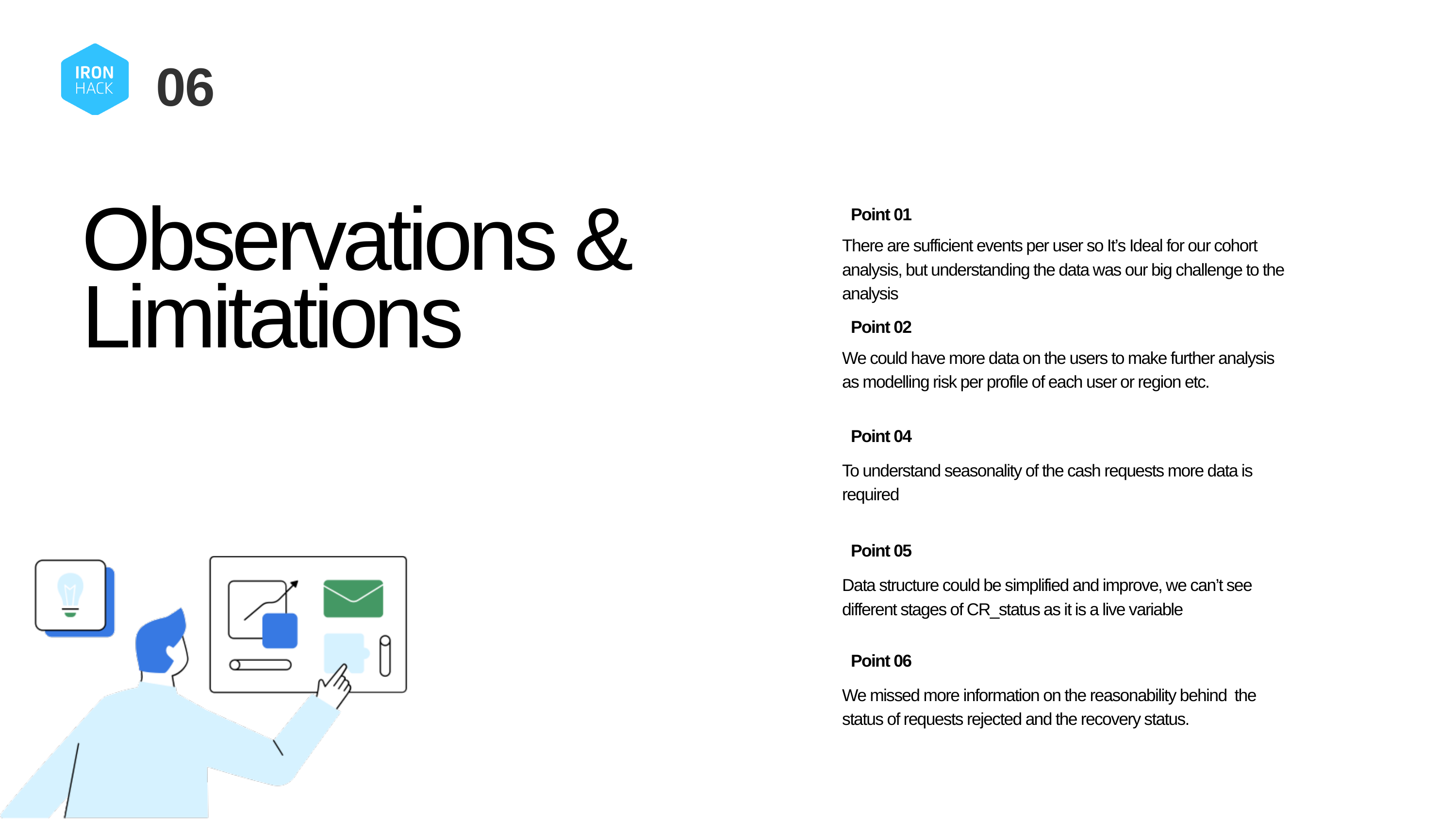

06
Point 01
Observations &
Limitations
There are sufficient events per user so It’s Ideal for our cohort analysis, but understanding the data was our big challenge to the analysis
Point 02
We could have more data on the users to make further analysis as modelling risk per profile of each user or region etc.
Point 04
To understand seasonality of the cash requests more data is required
Point 05

Data structure could be simplified and improve, we can’t see different stages of CR_status as it is a live variable
Point 06
We missed more information on the reasonability behind  the status of requests rejected and the recovery status.